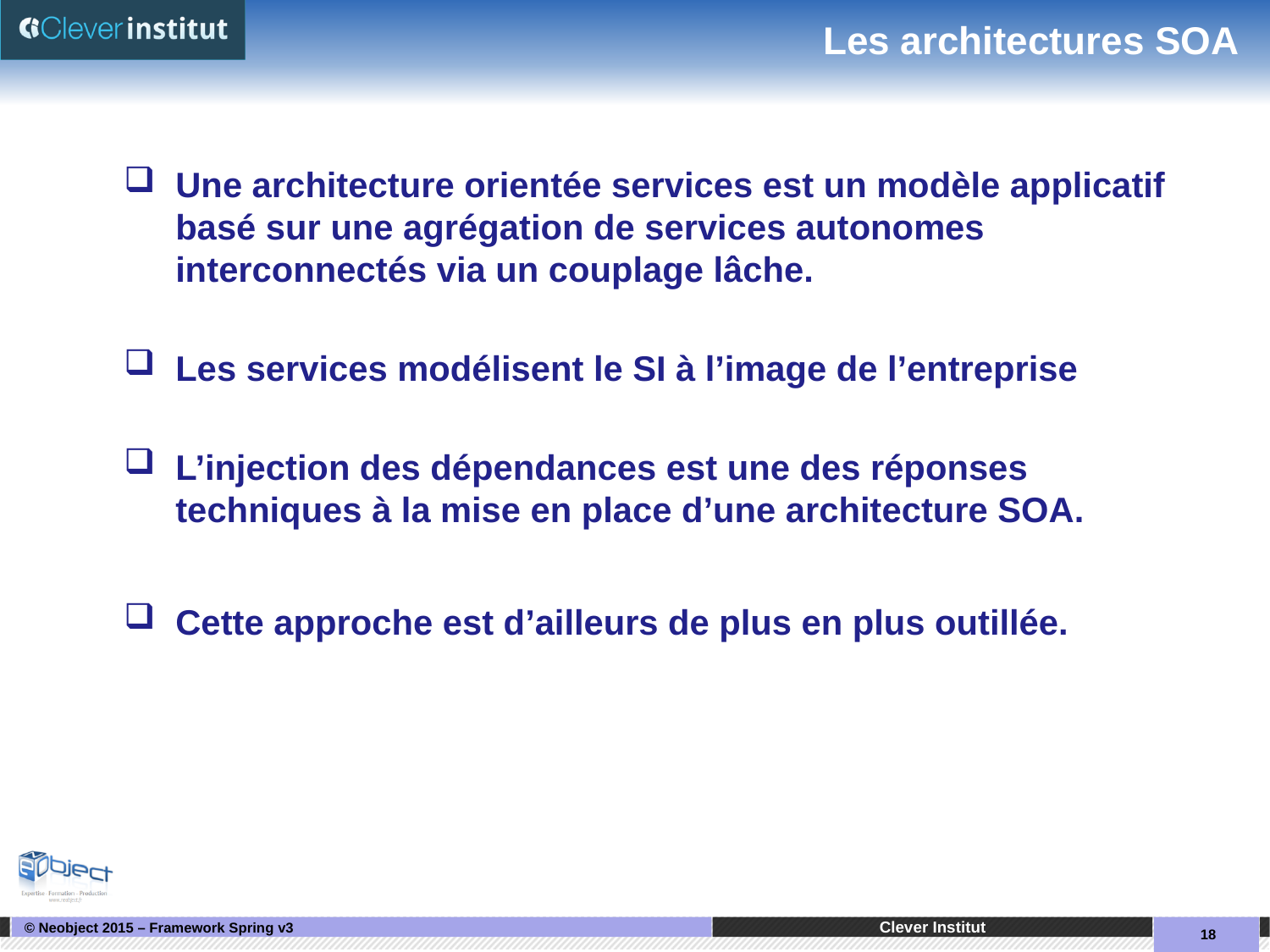

# Les architectures SOA
Une architecture orientée services est un modèle applicatif basé sur une agrégation de services autonomes interconnectés via un couplage lâche.

Les services modélisent le SI à l’image de l’entreprise

L’injection des dépendances est une des réponses techniques à la mise en place d’une architecture SOA.

Cette approche est d’ailleurs de plus en plus outillée.